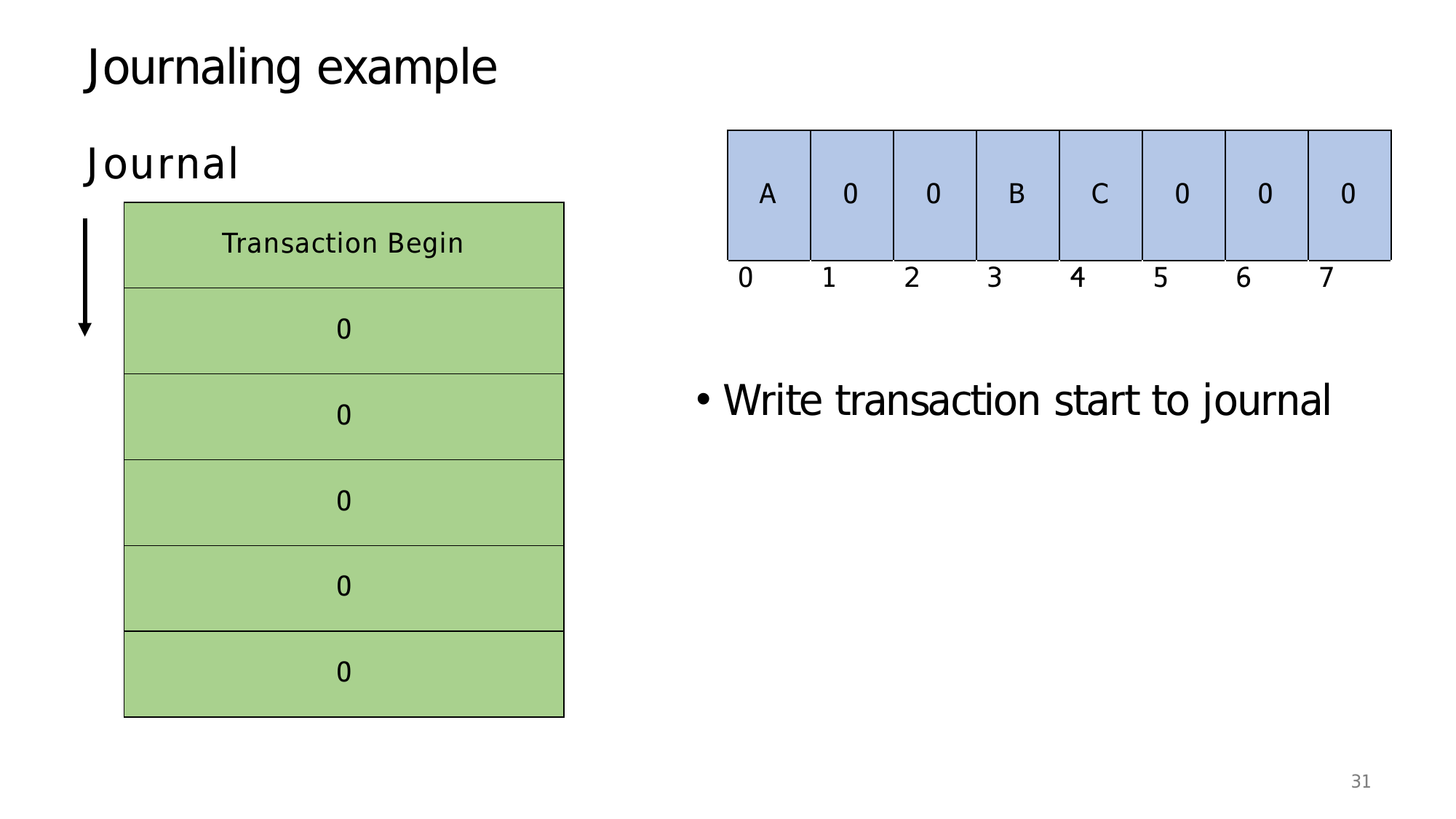

# Journaling example
| A | 0 | 0 | B | C | 0 | 0 | 0 |
| --- | --- | --- | --- | --- | --- | --- | --- |
| 0 | 1 | 2 | 3 | 4 | 5 | 6 | 7 |
Journal
| Transaction Begin |
| --- |
| 0 |
| 0 |
| 0 |
| 0 |
| 0 |
Write transaction start to journal

31